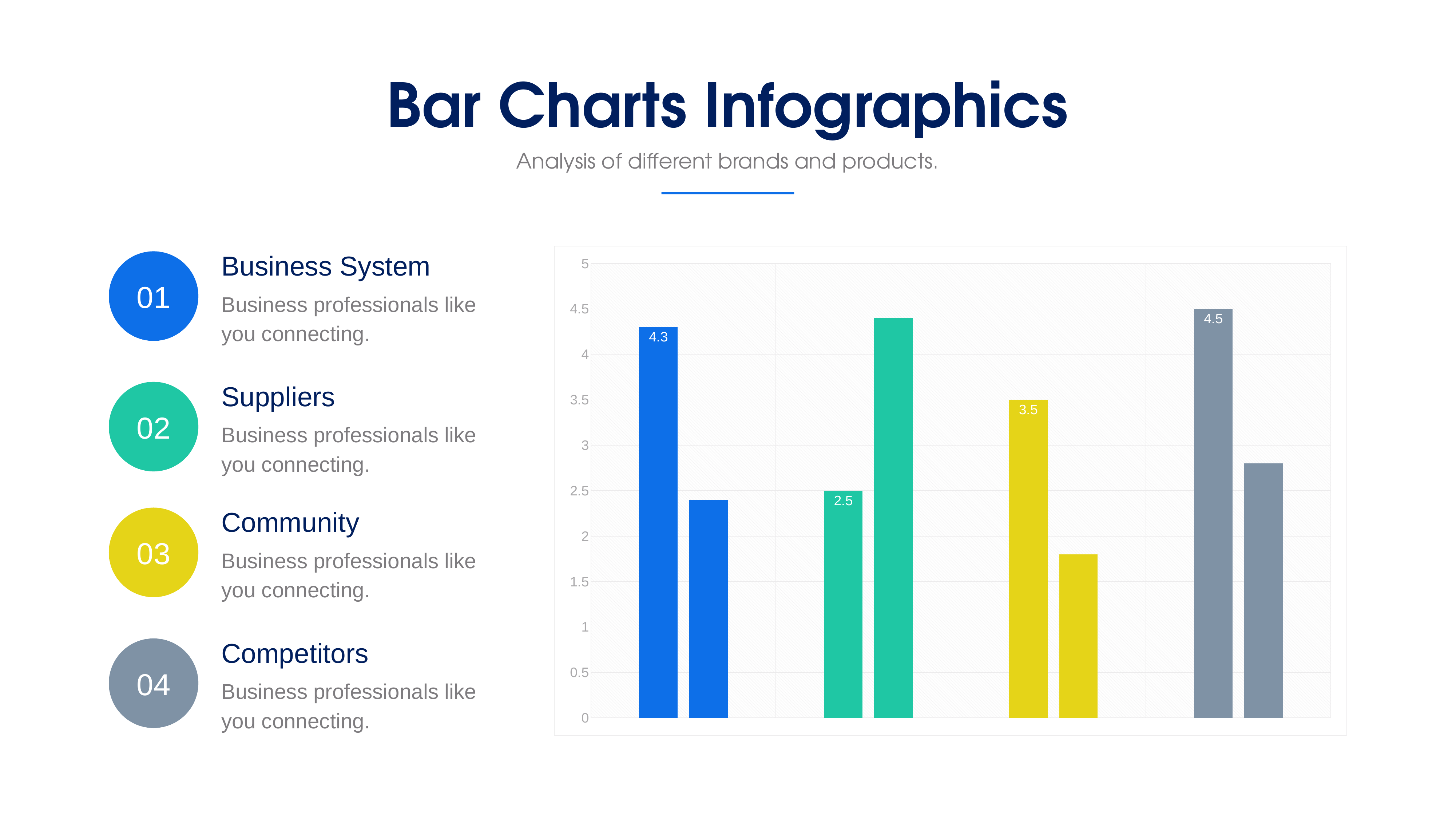

Bar Charts Infographics
Analysis of different brands and products.

Business System

### Chart

| Category | Series 1 | Series 2 |
|---|---|---|
| Sep | 4.3 | 2.4 |
| Oct | 2.5 | 4.4 |
| Nov | 3.5 | 1.8 |
| Dec | 4.5 | 2.8 |
01
Business professionals like you connecting.
Suppliers
02
Business professionals like you connecting.
Community
03
Business professionals like you connecting.
Competitors
04
Business professionals like you connecting.